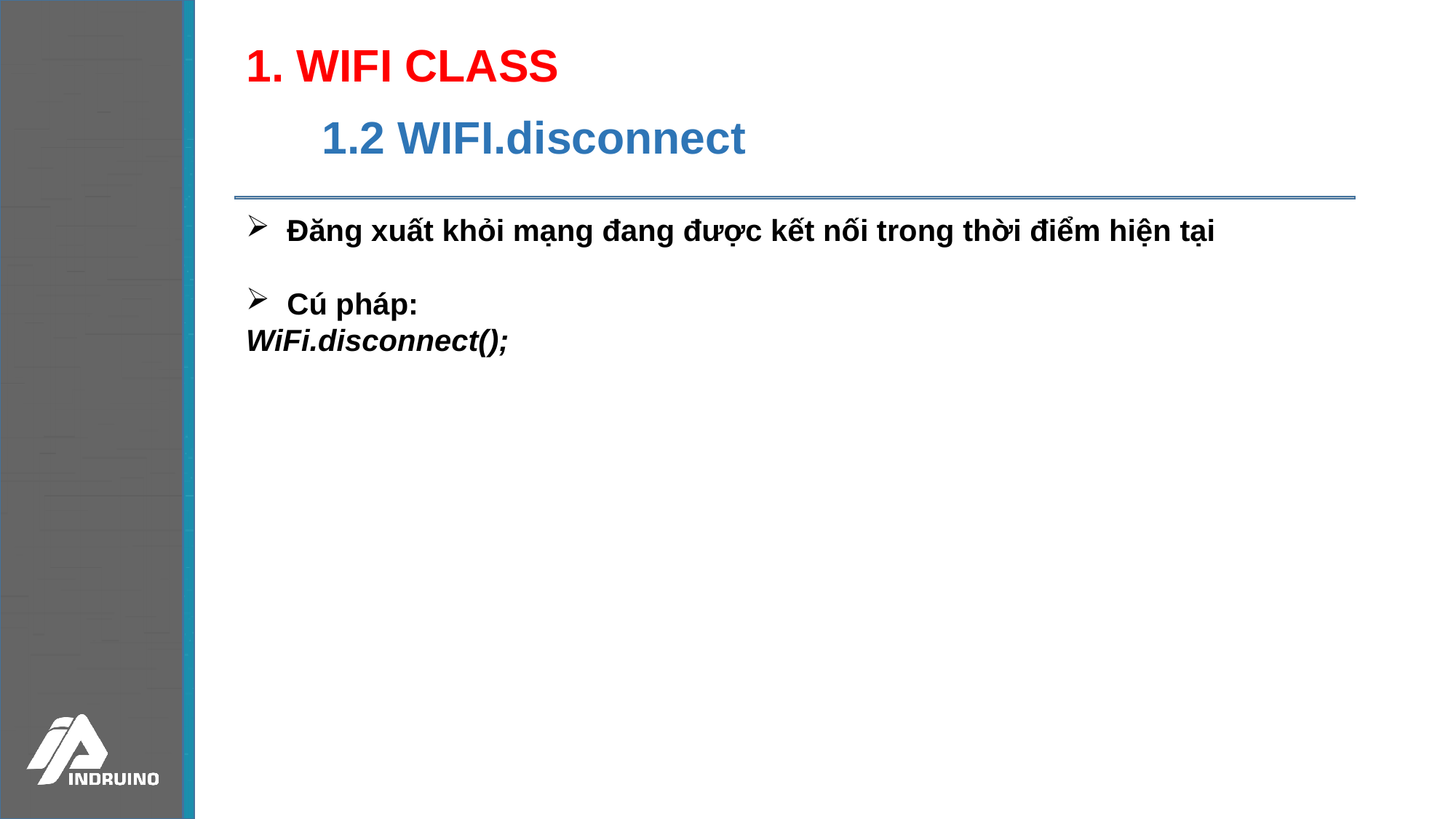

# 1. WIFI CLASS
1.2 WIFI.disconnect
Đăng xuất khỏi mạng đang được kết nối trong thời điểm hiện tại

Cú pháp:
WiFi.disconnect();